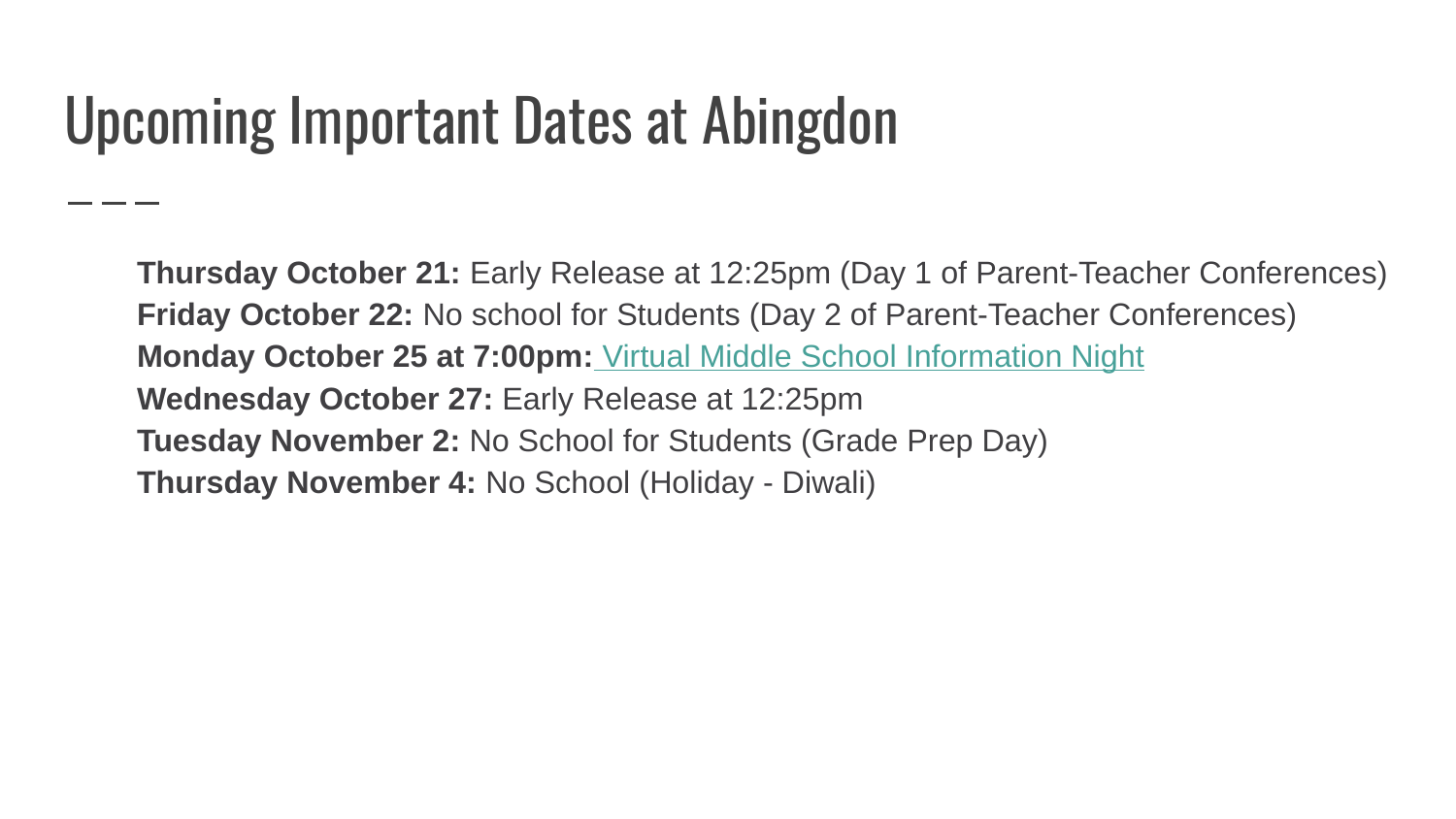

# Upcoming Important Dates at Abingdon
Thursday October 21: Early Release at 12:25pm (Day 1 of Parent-Teacher Conferences)
Friday October 22: No school for Students (Day 2 of Parent-Teacher Conferences)
Monday October 25 at 7:00pm: Virtual Middle School Information Night
Wednesday October 27: Early Release at 12:25pm
Tuesday November 2: No School for Students (Grade Prep Day)
Thursday November 4: No School (Holiday - Diwali)